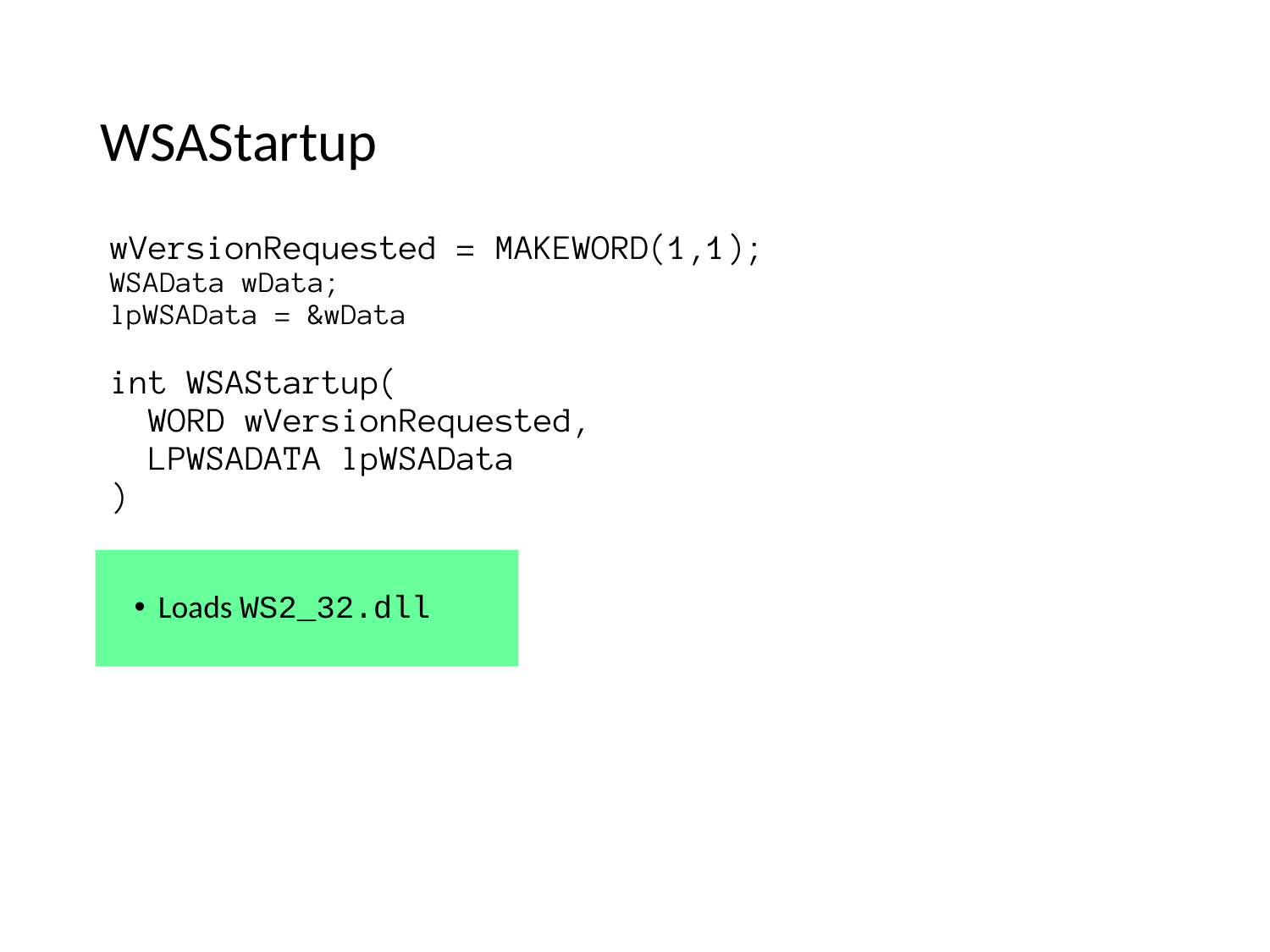

# WSAStartup
	wVersionRequested = MAKEWORD(1,1);
WSAData wData;
lpWSAData = &wData
int WSAStartup(
  WORD wVersionRequested,
  LPWSADATA lpWSAData
)
Loads WS2_32.dll